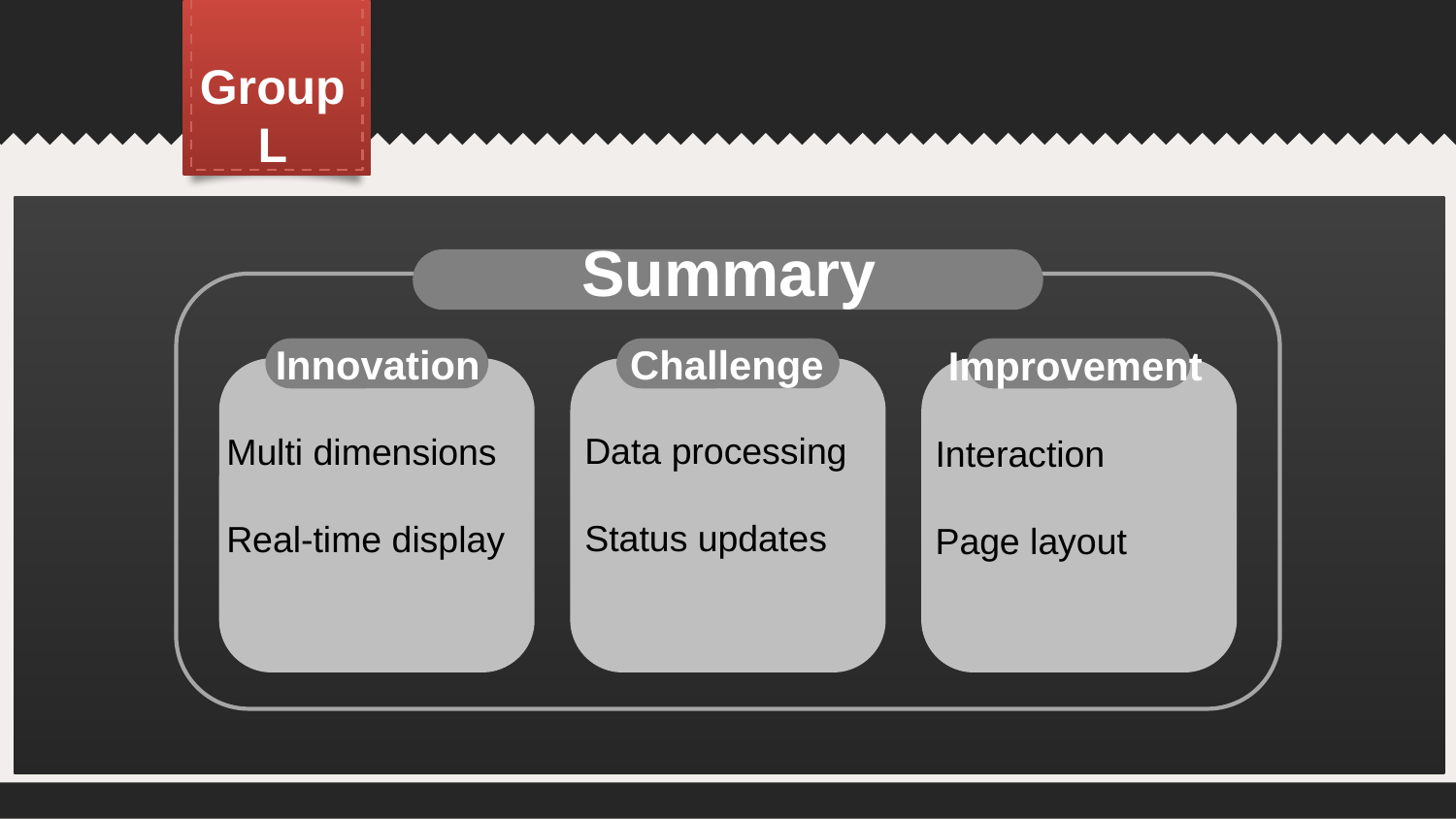

Group
L

Summary

Innovation
Challenge
Improvement

Data processing

Status updates

Multi dimensions

Real-time display
Interaction

Page layout